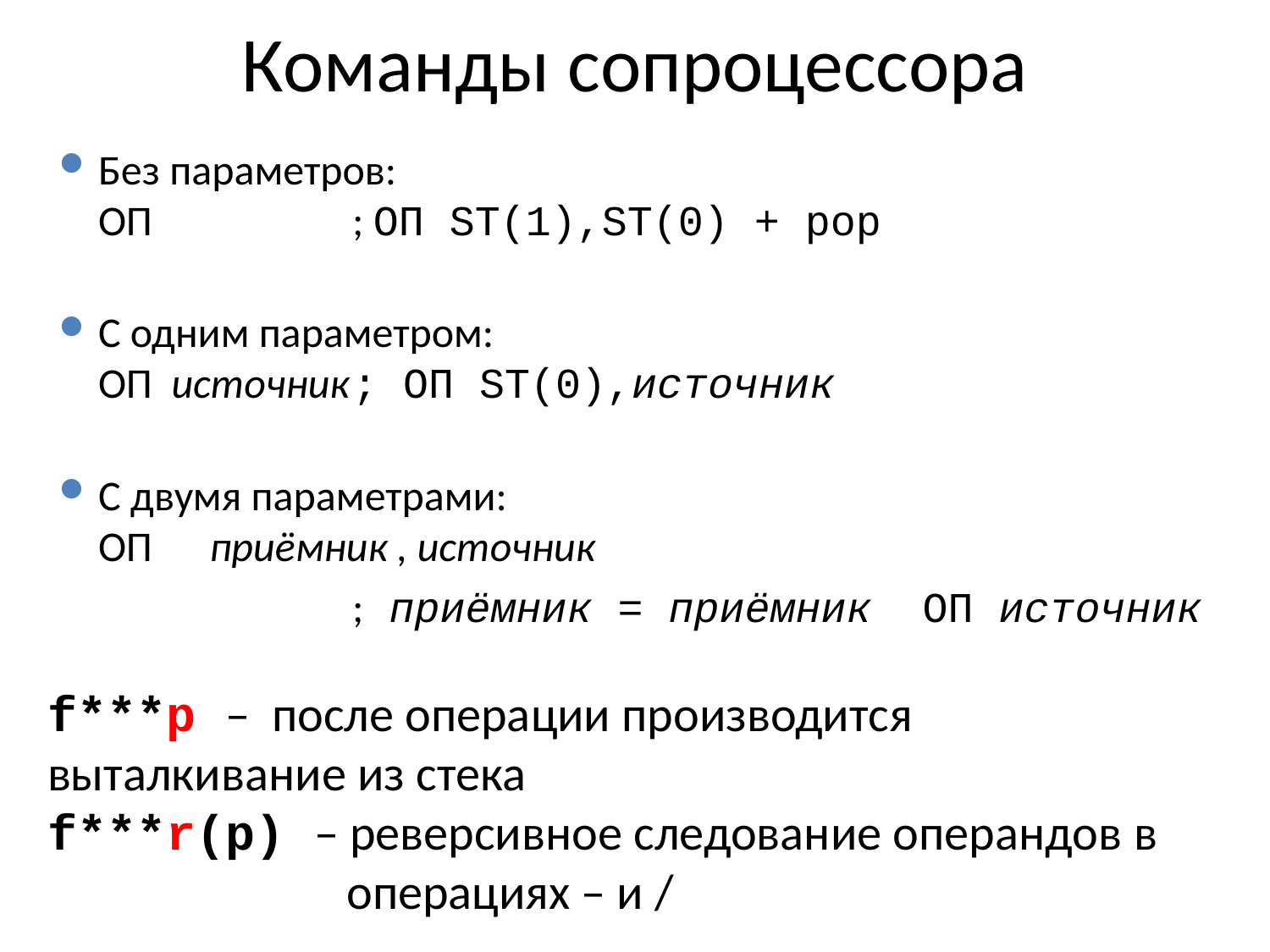

# Команды сопроцессора
Без параметров:
ОП		; ОП ST(1),ST(0) + pop
С одним параметром:
ОП  источник	; ОП ST(0),источник
С двумя параметрами:
ОП      приёмник , источник
		; приёмник = приёмник  ОП источник
f***p – 	после операции производится 	выталкивание из стека
f***r(p) – реверсивное следование операндов в 			операциях – и /